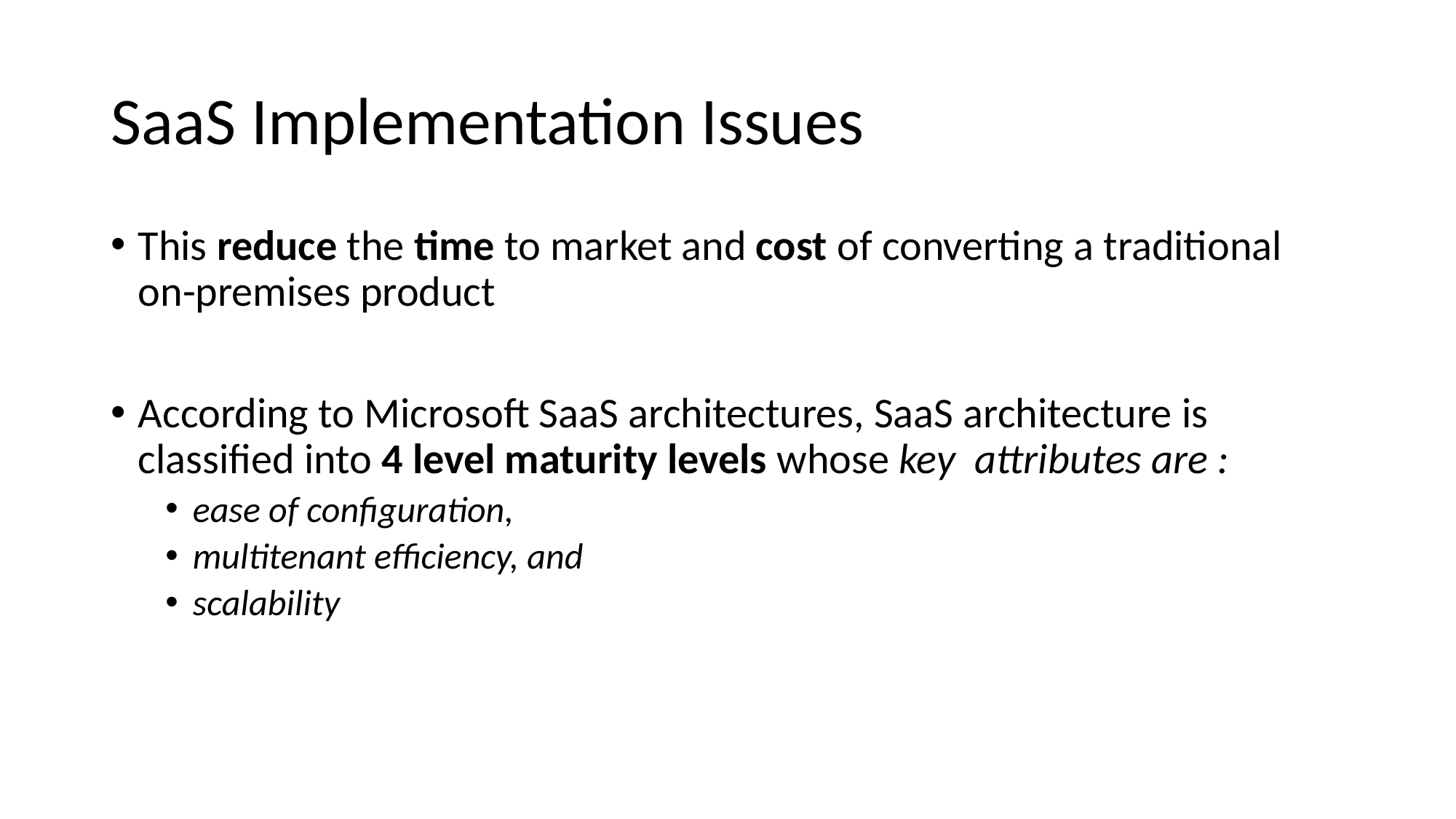

# SaaS Implementation Issues
This reduce the time to market and cost of converting a traditional on-premises product

According to Microsoft SaaS architectures, SaaS architecture is classified into 4 level maturity levels whose key  attributes are :
ease of configuration,
multitenant efficiency, and
scalability